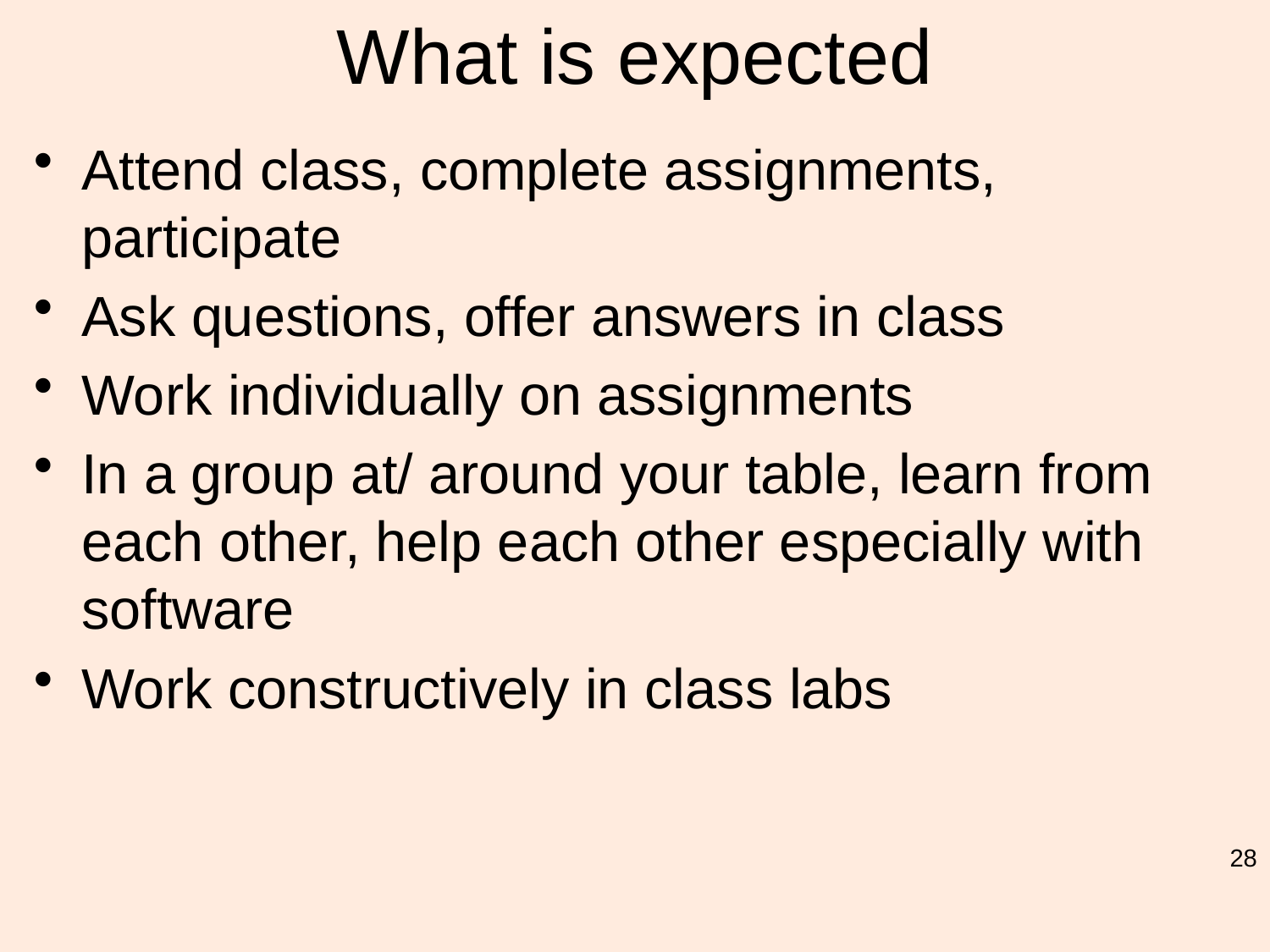

# What is expected
Attend class, complete assignments, participate
Ask questions, offer answers in class
Work individually on assignments
In a group at/ around your table, learn from each other, help each other especially with software
Work constructively in class labs
28